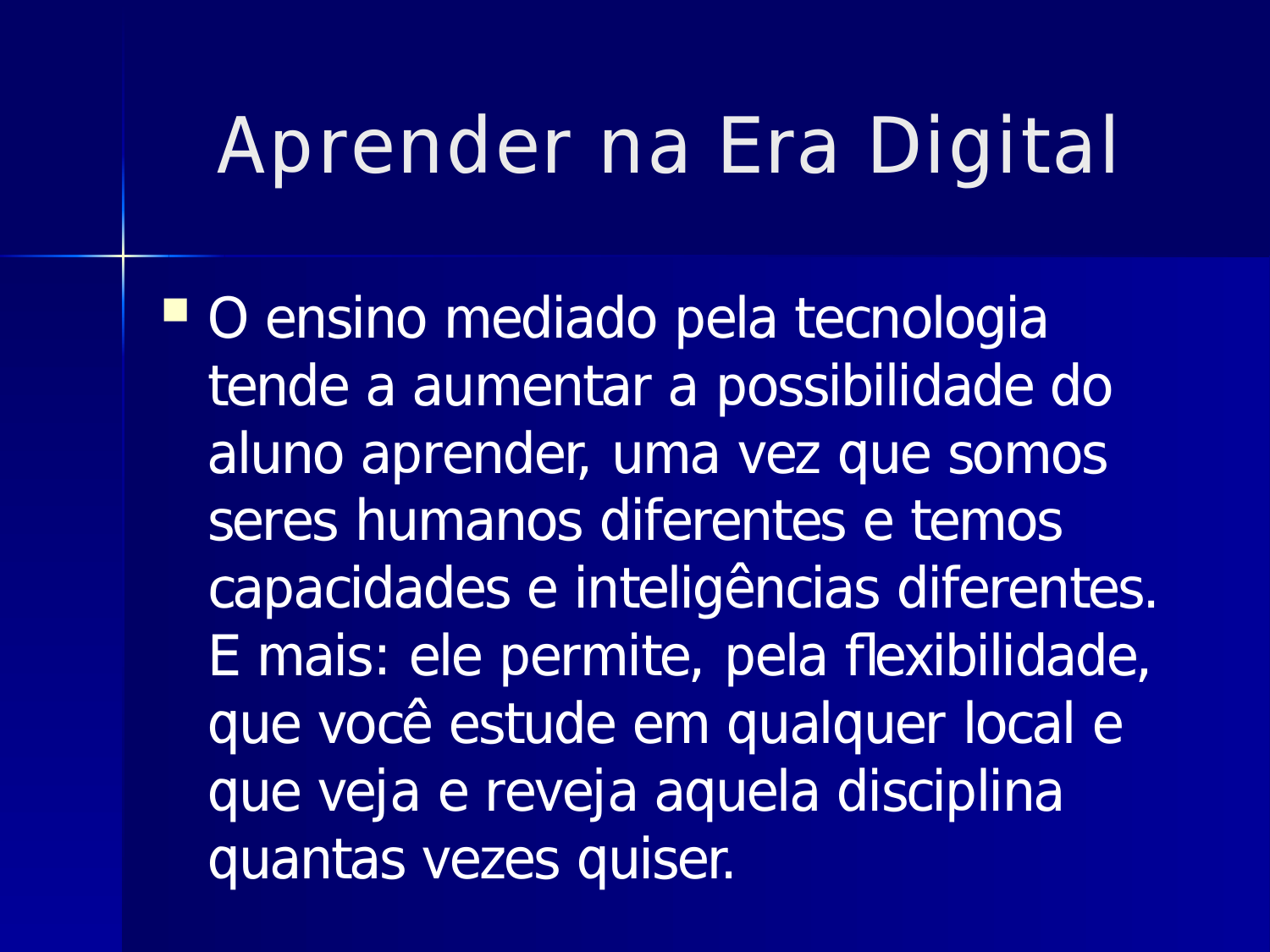

# Aprender na Era Digital
O ensino mediado pela tecnologia tende a aumentar a possibilidade do aluno aprender, uma vez que somos seres humanos diferentes e temos capacidades e inteligências diferentes. E mais: ele permite, pela flexibilidade, que você estude em qualquer local e que veja e reveja aquela disciplina quantas vezes quiser.